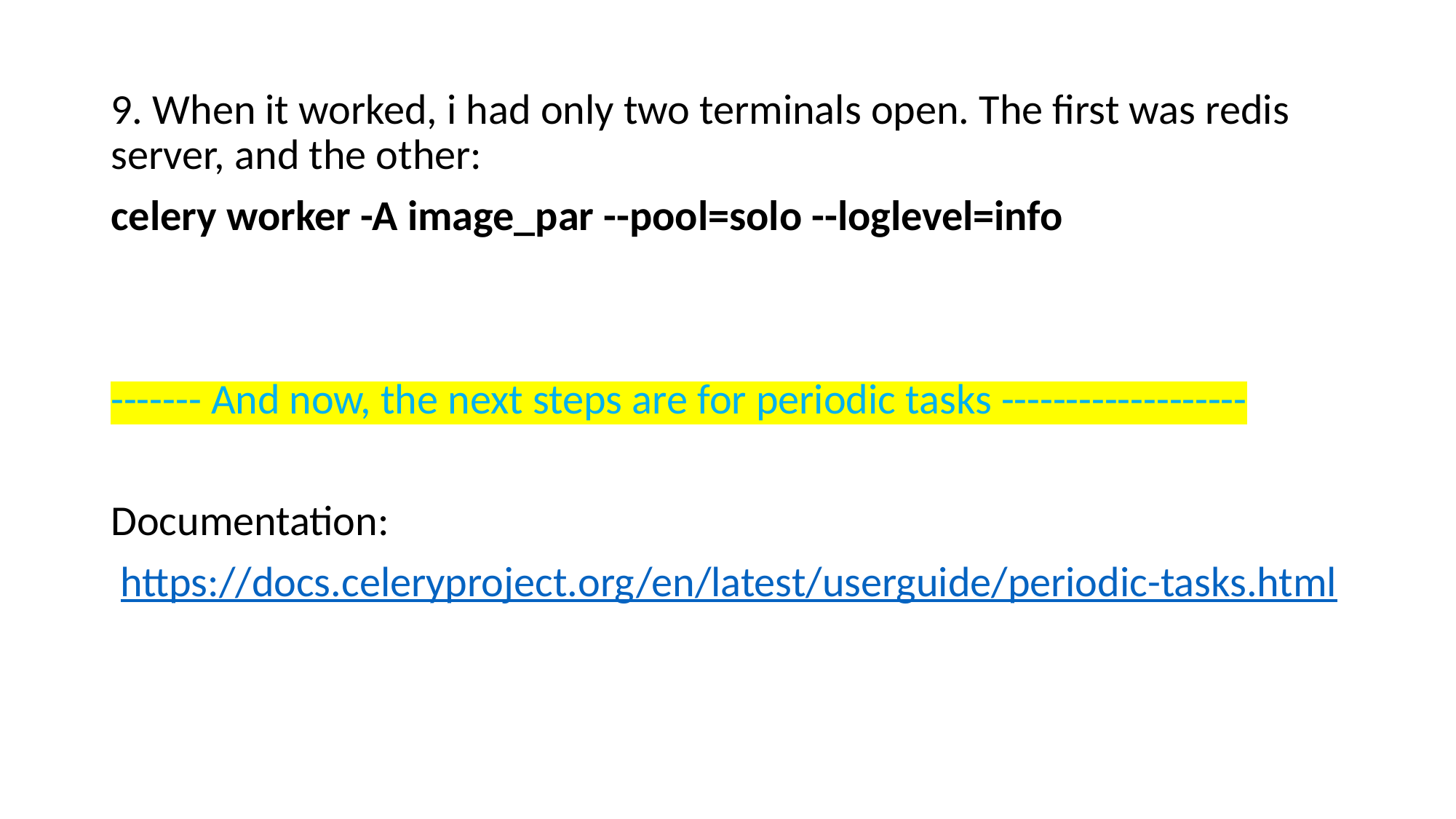

9. When it worked, i had only two terminals open. The first was redis server, and the other:
celery worker -A image_par --pool=solo --loglevel=info

------- And now, the next steps are for periodic tasks -------------------

Documentation:
 https://docs.celeryproject.org/en/latest/userguide/periodic-tasks.html